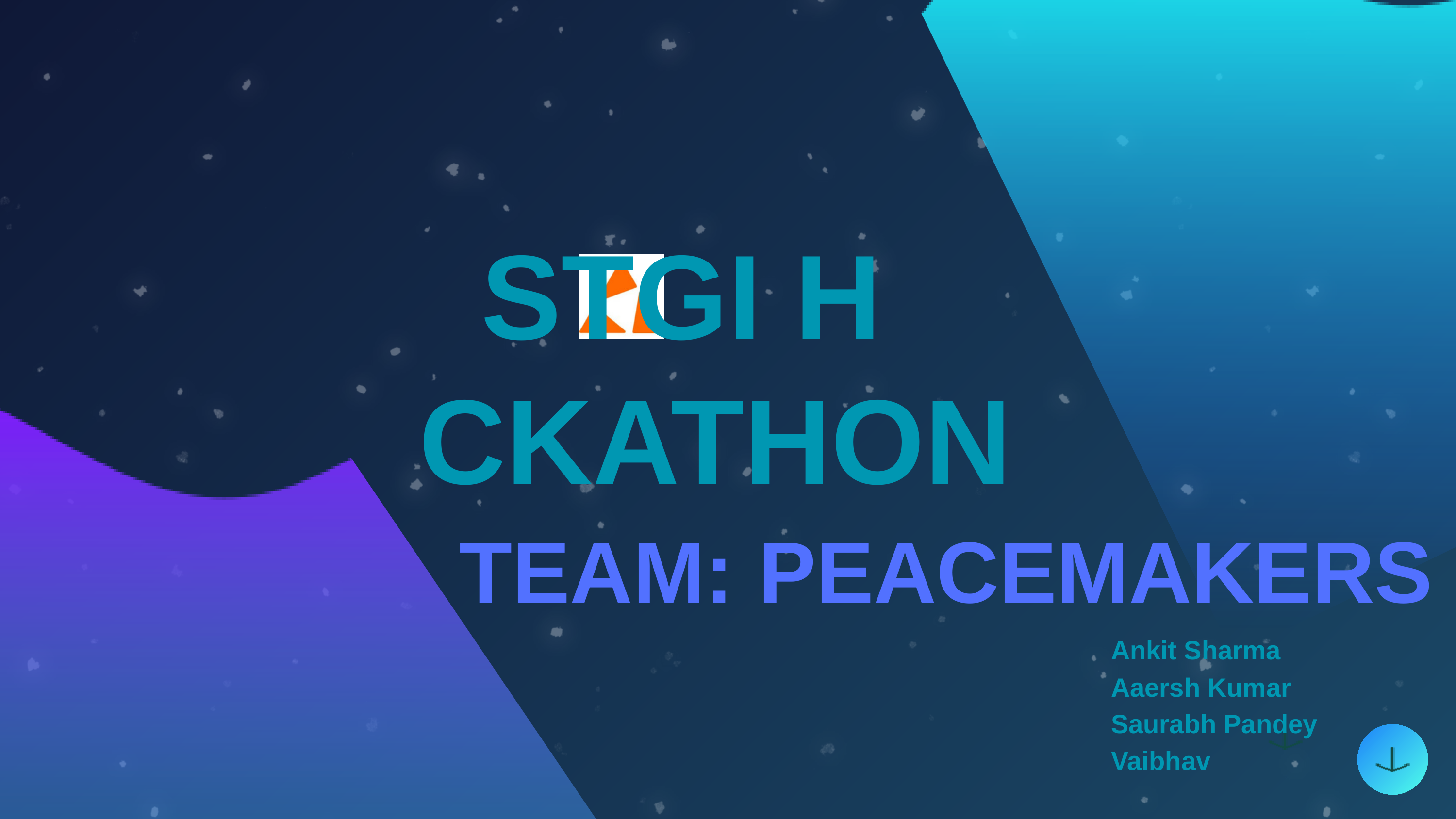

STGI H   CKATHON

TEAM: PEACEMAKERS
Ankit Sharma
Aaersh Kumar
Saurabh Pandey
Vaibhav